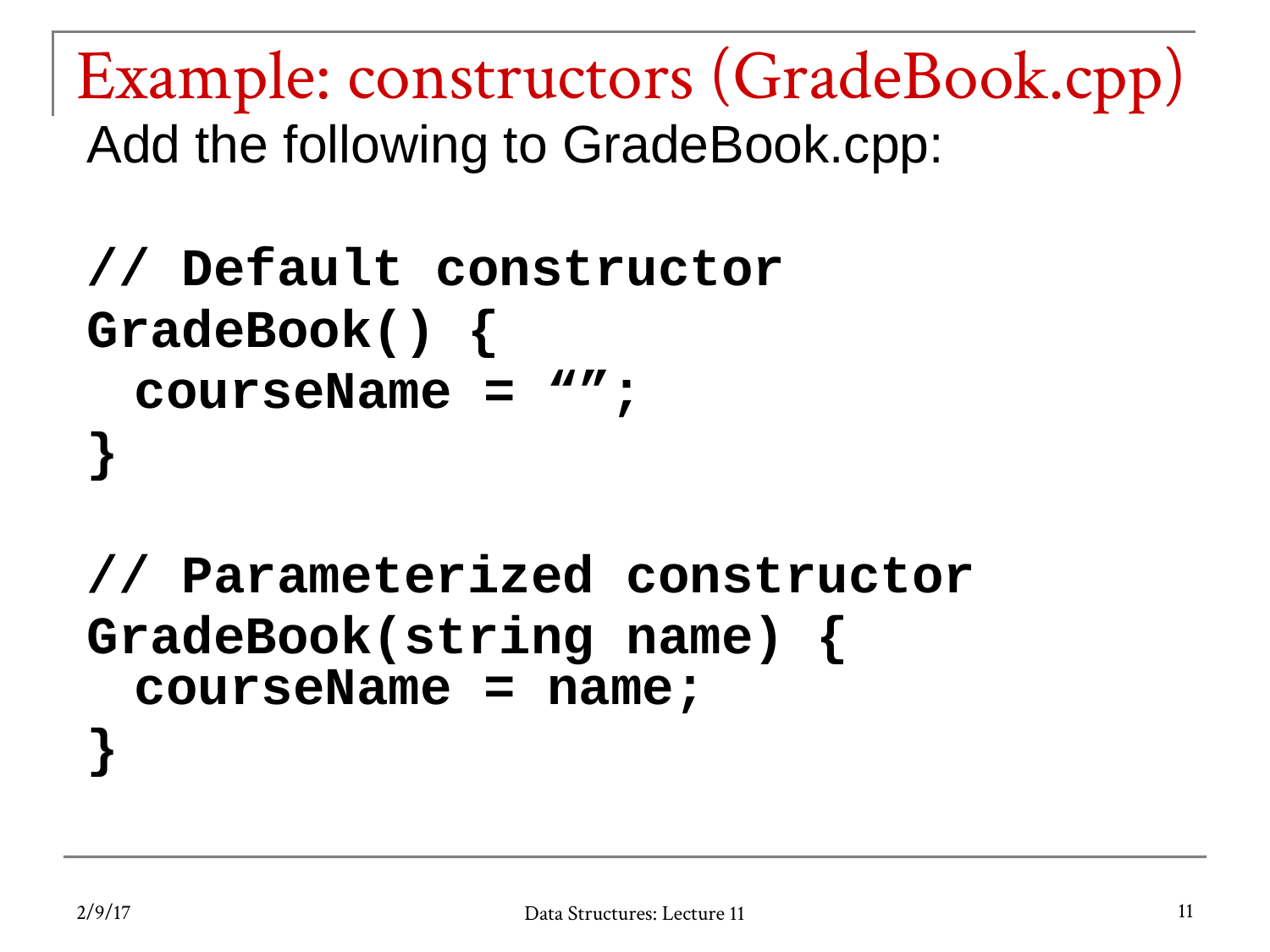

# Example: constructors (GradeBook.cpp)
Add the following to GradeBook.cpp:

// Default constructor
GradeBook() {
	courseName = “”;
}

// Parameterized constructor
GradeBook(string name) {
courseName = name;
}

2/9/17
11
Data Structures: Lecture 11